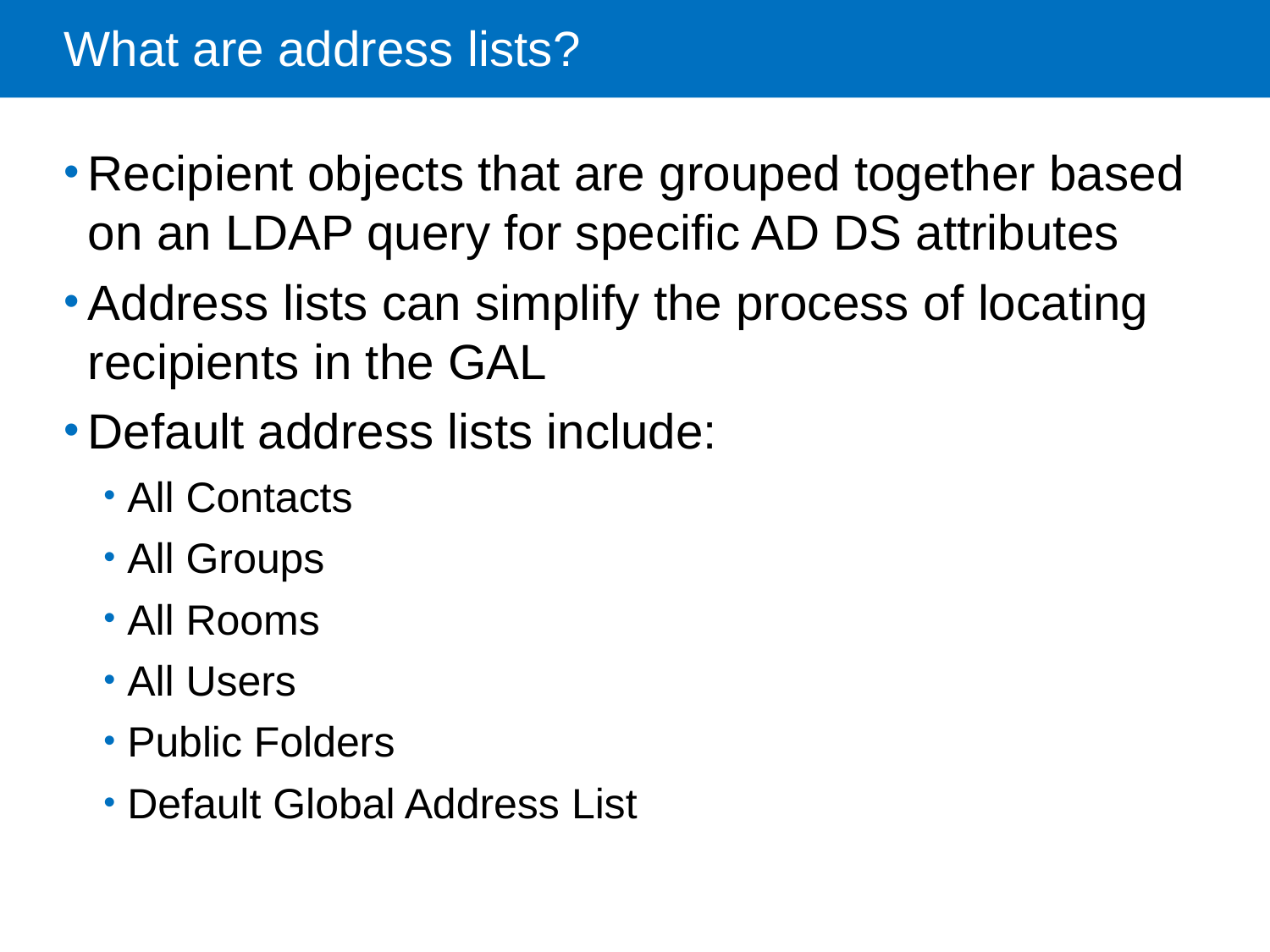

# What are address lists?
Recipient objects that are grouped together based on an LDAP query for specific AD DS attributes
Address lists can simplify the process of locating recipients in the GAL
Default address lists include:
All Contacts
All Groups
All Rooms
All Users
Public Folders
Default Global Address List